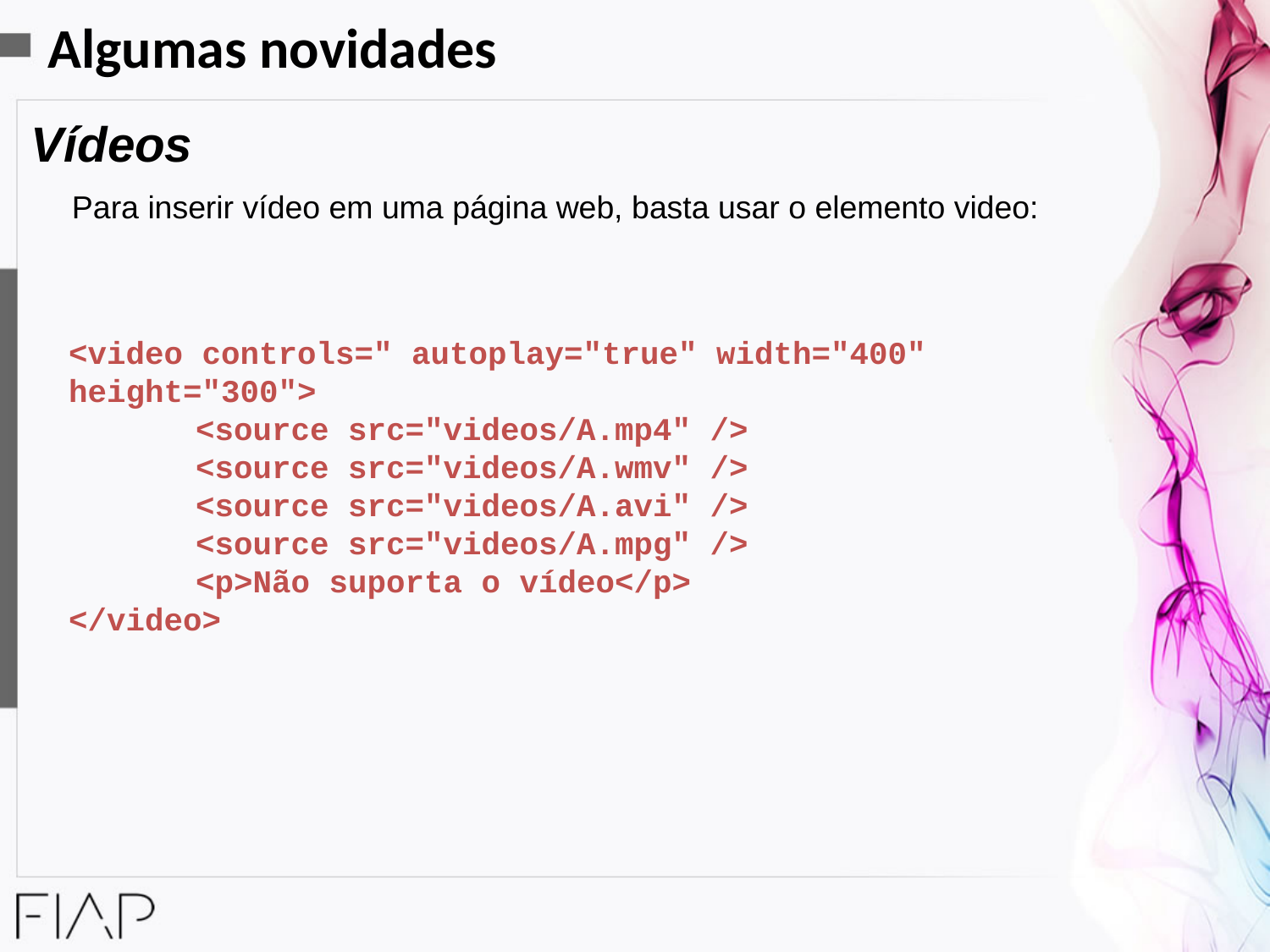

Algumas novidades

Vídeos
Para inserir vídeo em uma página web, basta usar o elemento video:
<video controls=" autoplay="true" width="400" height="300">
	<source src="videos/A.mp4" />
	<source src="videos/A.wmv" />
	<source src="videos/A.avi" />
	<source src="videos/A.mpg" />
	<p>Não suporta o vídeo</p>
</video>